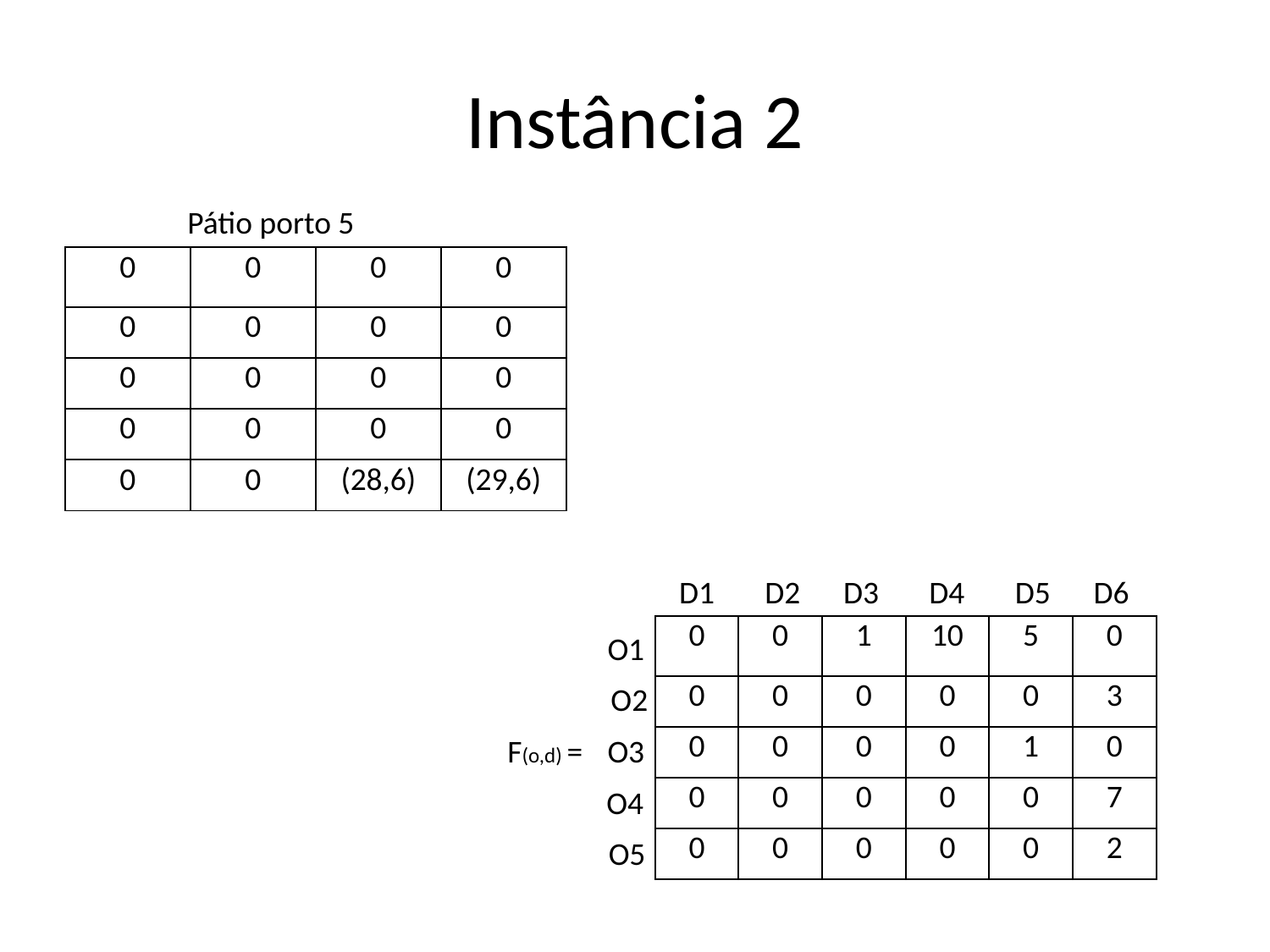

# Instância 2
Pátio porto 5
| 0 | 0 | 0 | 0 |
| --- | --- | --- | --- |
| 0 | 0 | 0 | 0 |
| 0 | 0 | 0 | 0 |
| 0 | 0 | 0 | 0 |
| 0 | 0 | (28,6) | (29,6) |
   D1       D2      D3       D4       D5      D6
| 0 | 0 | 1 | 10 | 5 | 0 |
| --- | --- | --- | --- | --- | --- |
| 0 | 0 | 0 | 0 | 0 | 3 |
| 0 | 0 | 0 | 0 | 1 | 0 |
| 0 | 0 | 0 | 0 | 0 | 7 |
| 0 | 0 | 0 | 0 | 0 | 2 |
O1
O2
F(o,d) =
O3
O4
O5